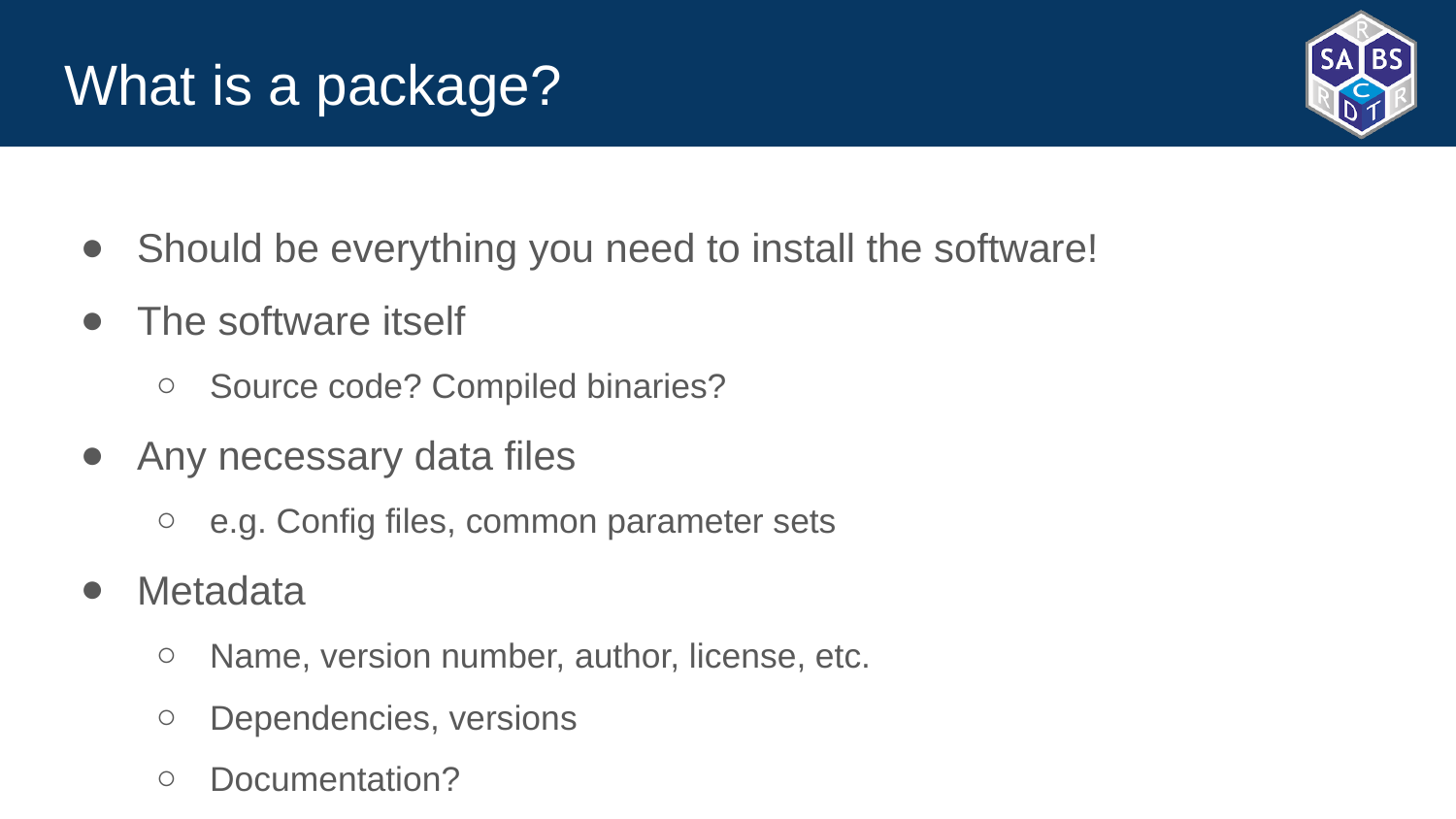

# What is a package?
Should be everything you need to install the software!
The software itself
Source code? Compiled binaries?
Any necessary data files
e.g. Config files, common parameter sets
Metadata
Name, version number, author, license, etc.
Dependencies, versions
Documentation?